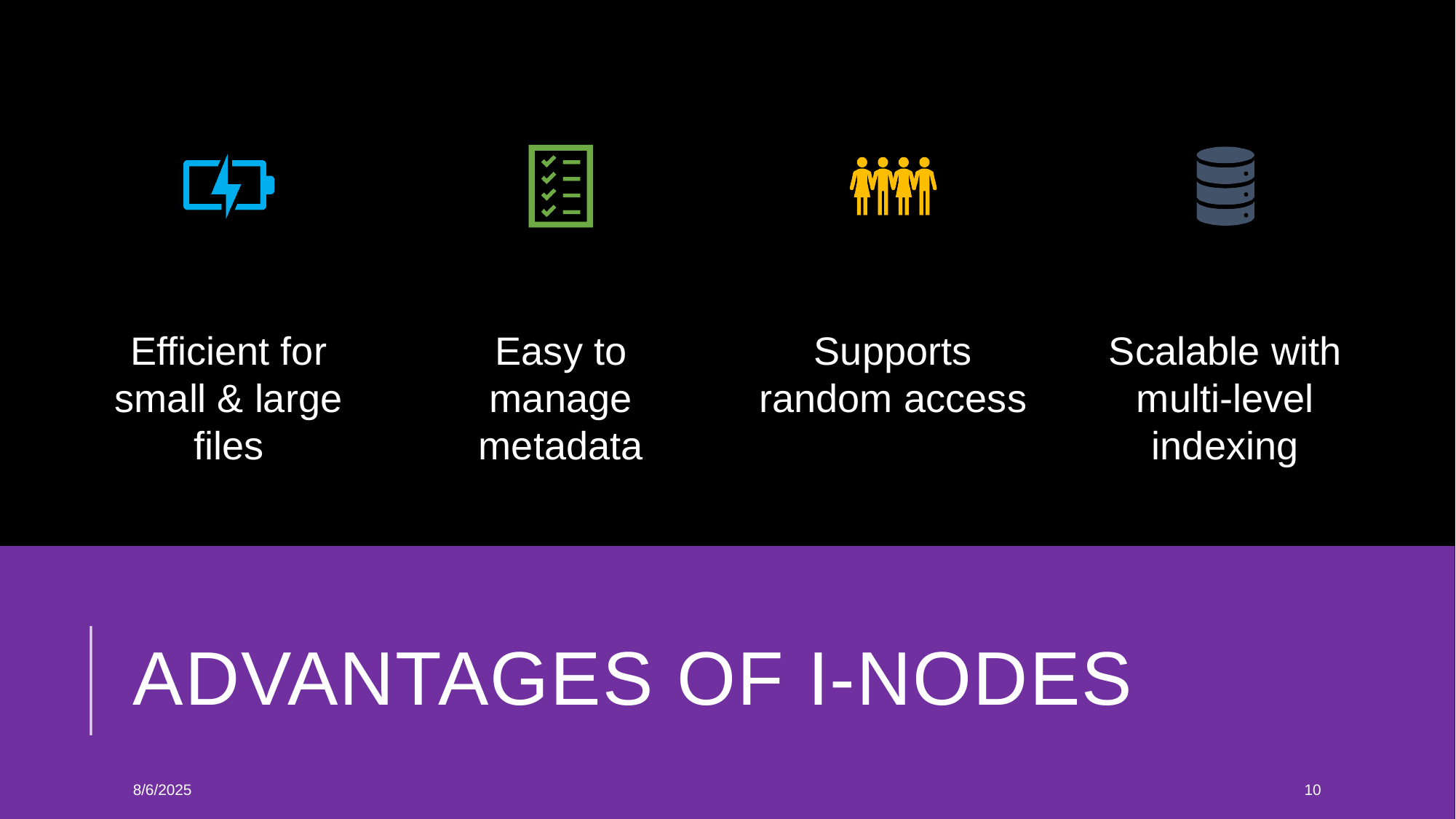

Efficient for small & large files
Easy to manage metadata
Supports random access
Scalable with multi-level indexing

# Advantages of I-nodes
8/6/2025
10